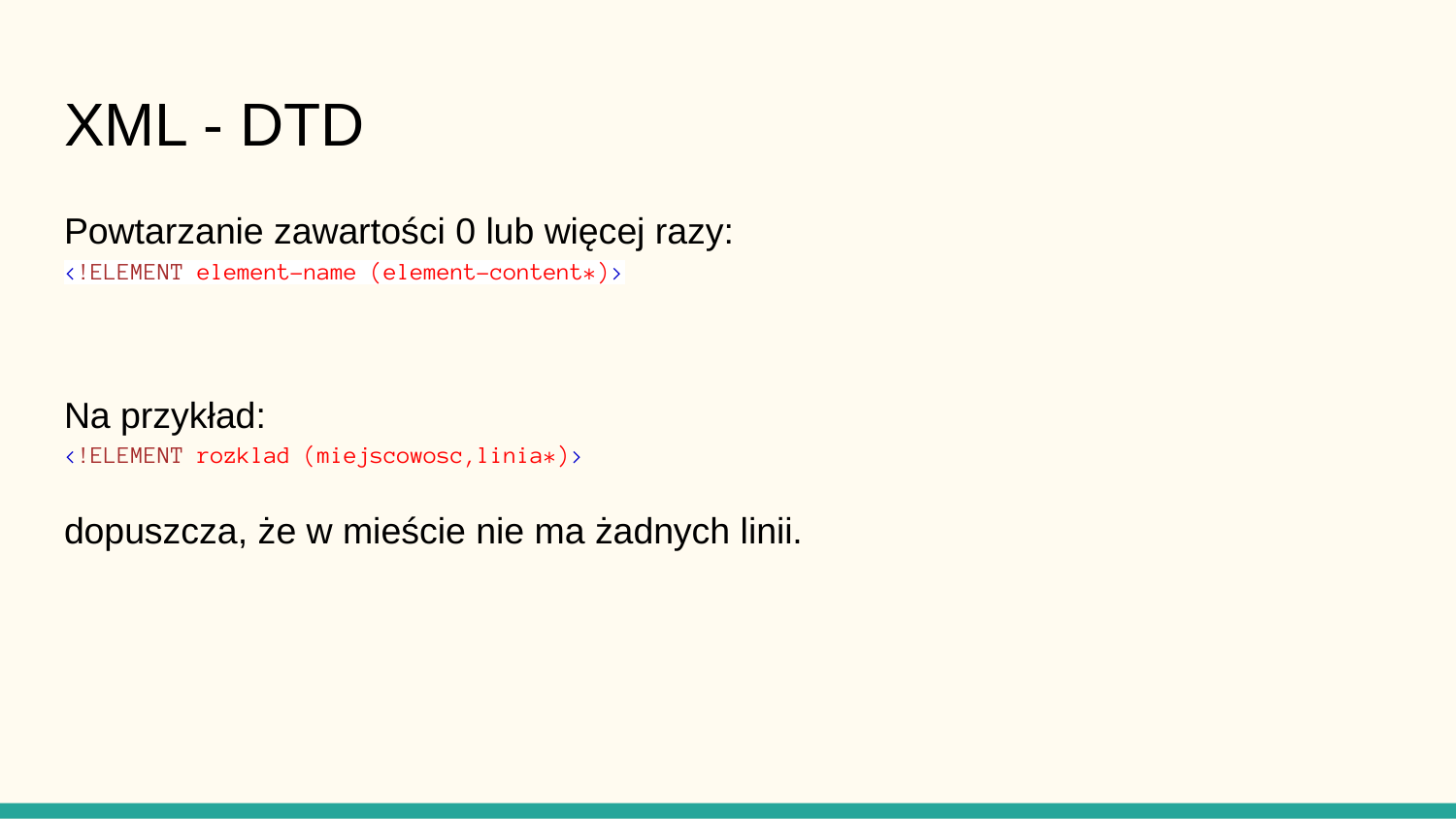

# XML - DTD
Powtarzanie zawartości 0 lub więcej razy:
<!ELEMENT element-name (element-content*)>

Na przykład:
<!ELEMENT rozklad (miejscowosc,linia*)>
dopuszcza, że w mieście nie ma żadnych linii.